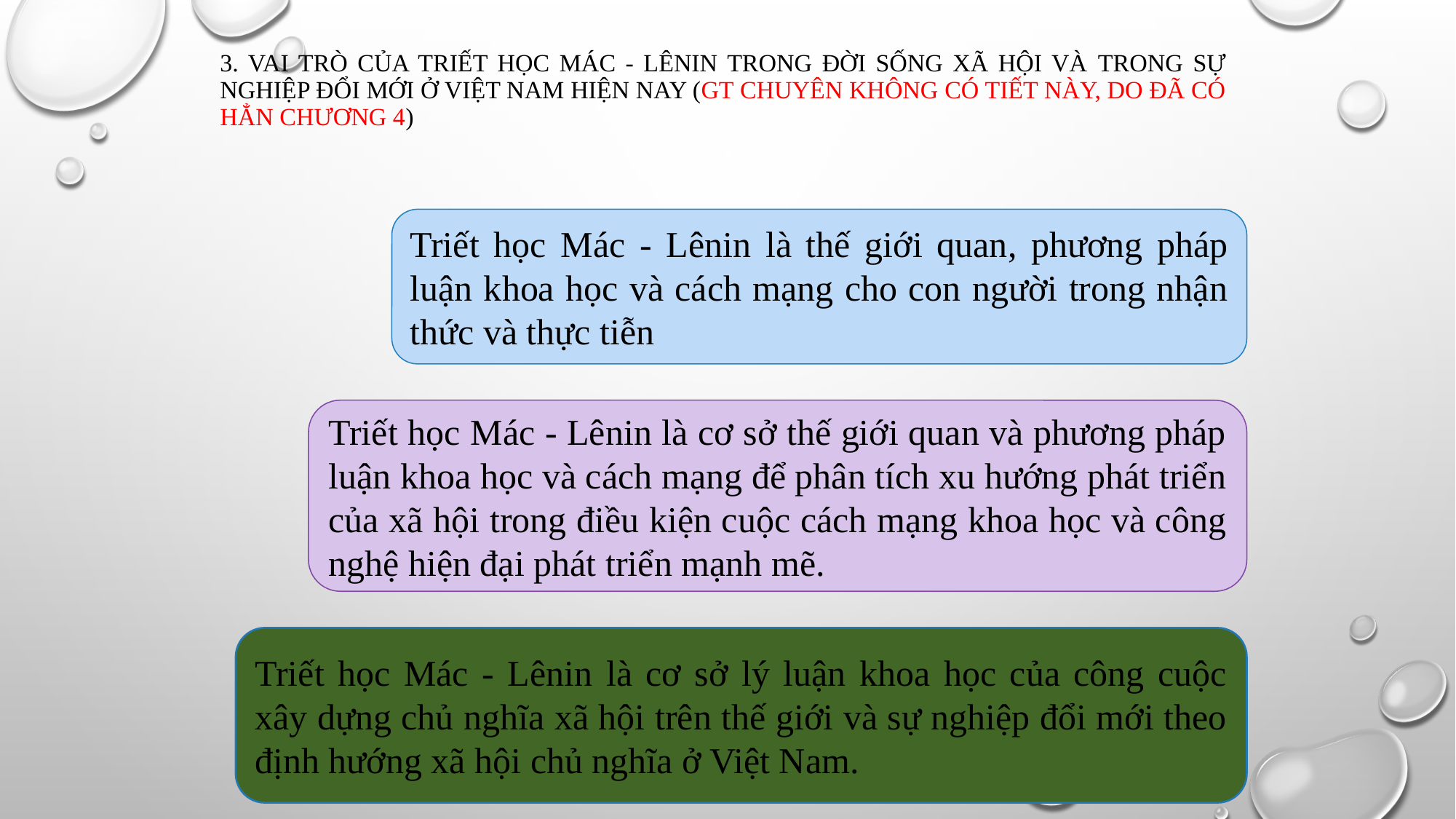

# 3. Vai trò của triết học Mác - Lênin trong đời sống xã hội và trong sự nghiệp đổi mới ở Việt Nam hiện nay (GT chuyên không có tiết này, do đã có hẳn chương 4)
Triết học Mác - Lênin là thế giới quan, phương pháp luận khoa học và cách mạng cho con người trong nhận thức và thực tiễn
Triết học Mác - Lênin là cơ sở thế giới quan và phương pháp luận khoa học và cách mạng để phân tích xu hướng phát triển của xã hội trong điều kiện cuộc cách mạng khoa học và công nghệ hiện đại phát triển mạnh mẽ.
Triết học Mác - Lênin là cơ sở lý luận khoa học của công cuộc xây dựng chủ nghĩa xã hội trên thế giới và sự nghiệp đổi mới theo định hướng xã hội chủ nghĩa ở Việt Nam.